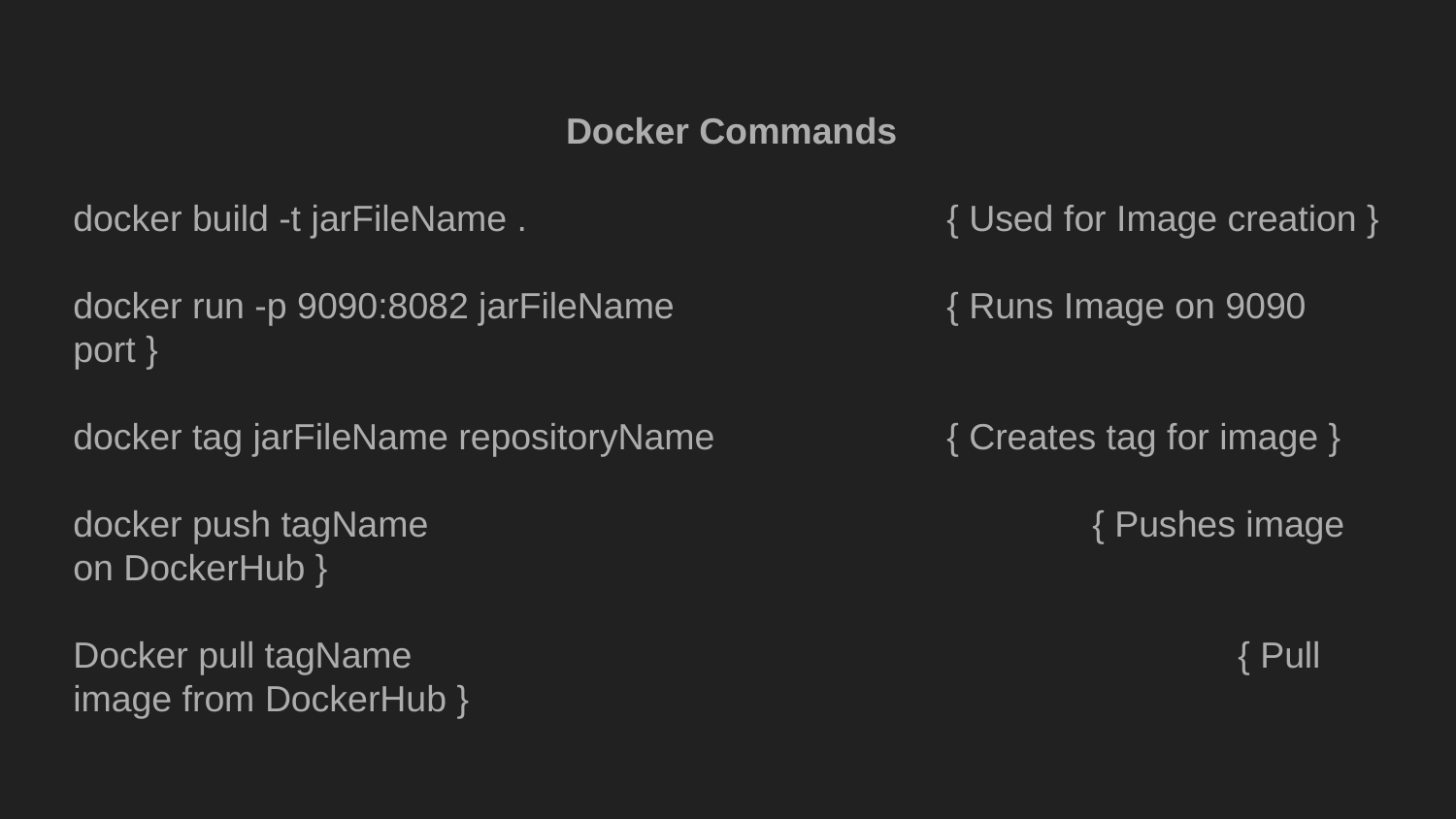

Docker Commands

docker build -t jarFileName .        			{ Used for Image creation }

docker run -p 9090:8082 jarFileName		{ Runs Image on 9090 port }

docker tag jarFileName repositoryName 	 	{ Creates tag for image }

docker push tagName 					{ Pushes image on DockerHub }

Docker pull tagName 						{ Pull image from DockerHub }